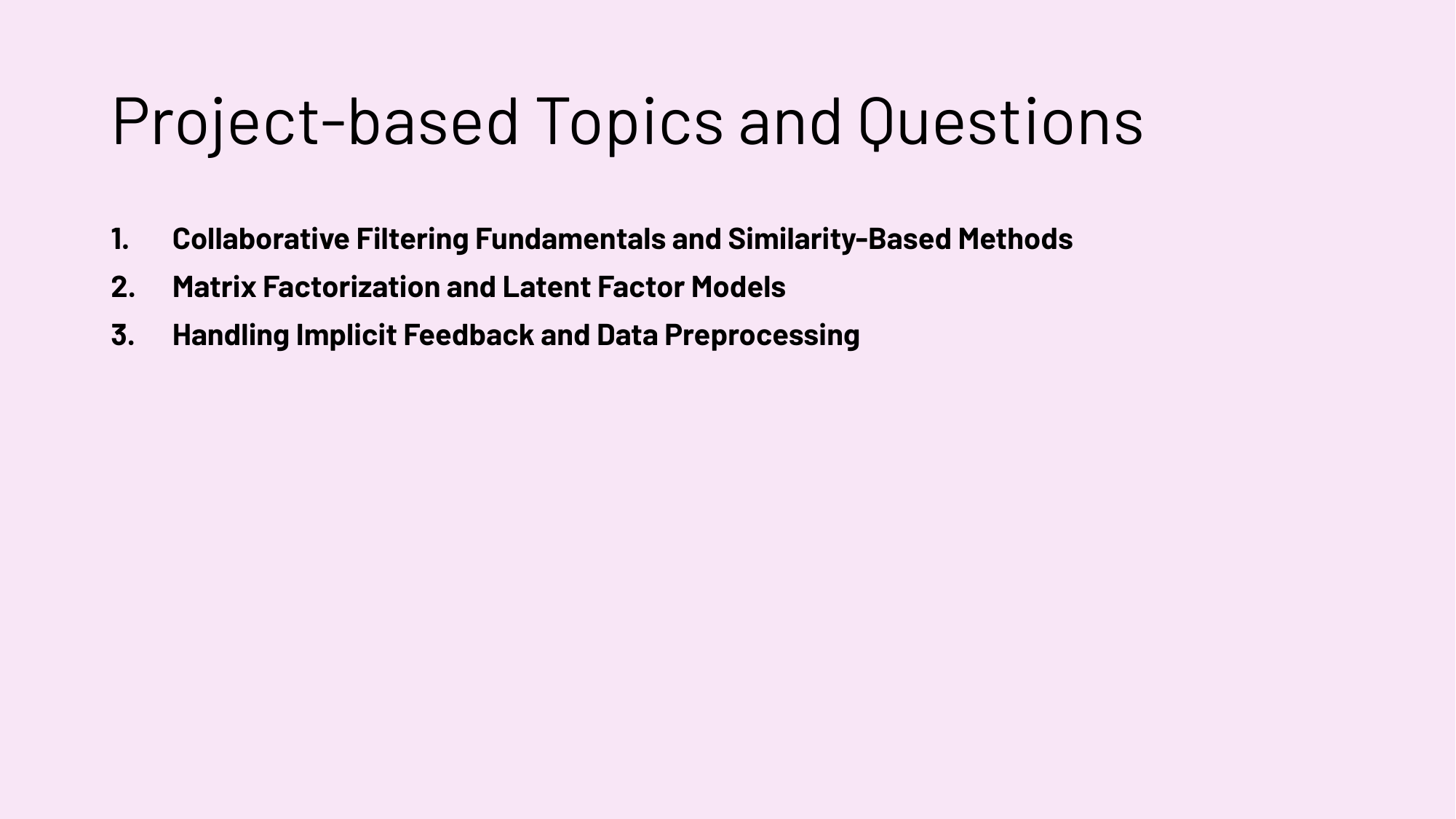

# Project-based Topics and Questions
Collaborative Filtering Fundamentals and Similarity-Based Methods
Matrix Factorization and Latent Factor Models
Handling Implicit Feedback and Data Preprocessing